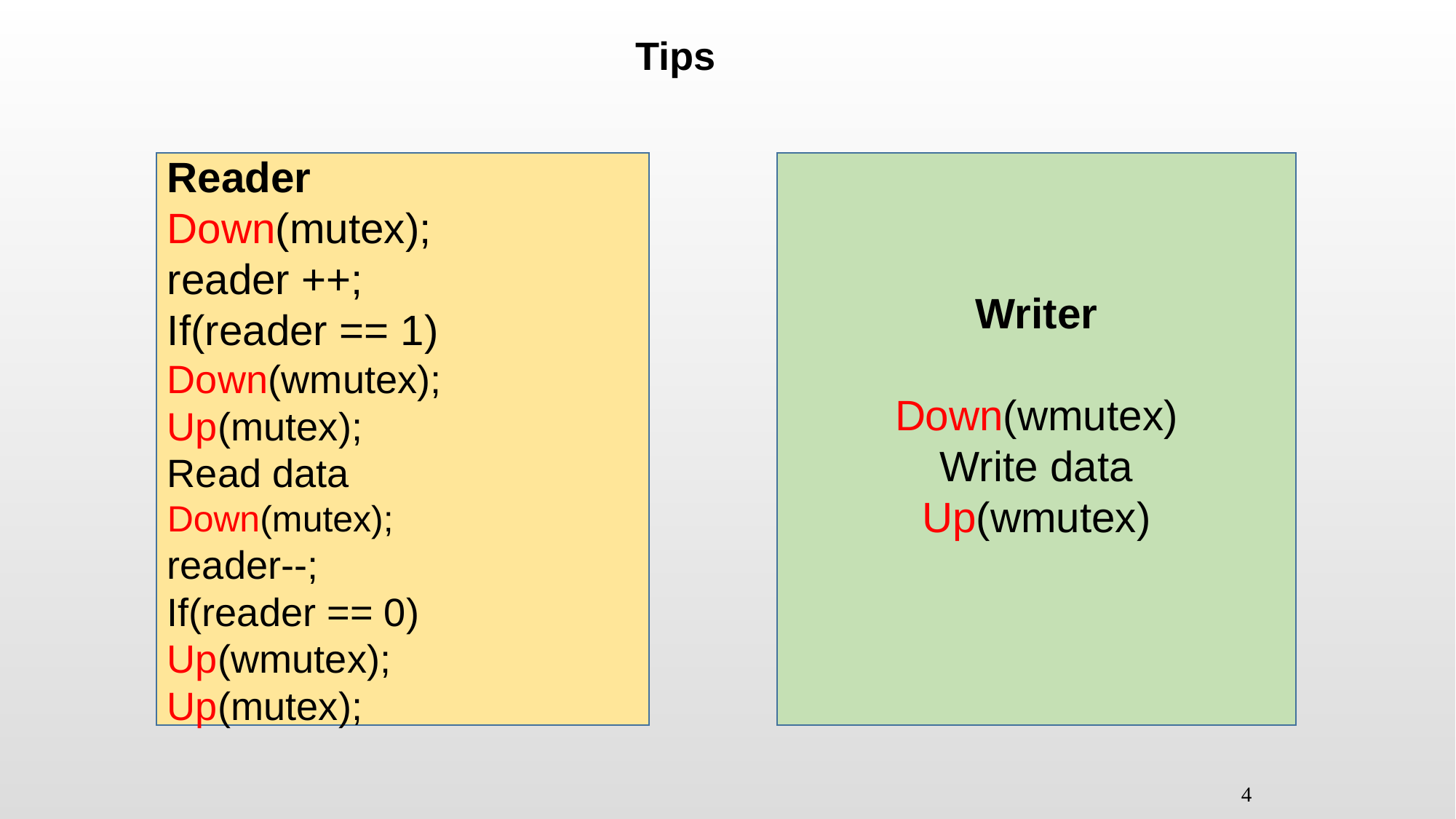

Tips
Reader
Down(mutex);
reader ++;
If(reader == 1) Down(wmutex);
Up(mutex);
Read data
Down(mutex);
reader--;
If(reader == 0) Up(wmutex);
Up(mutex);
Writer

Down(wmutex)
Write data
Up(wmutex)

4